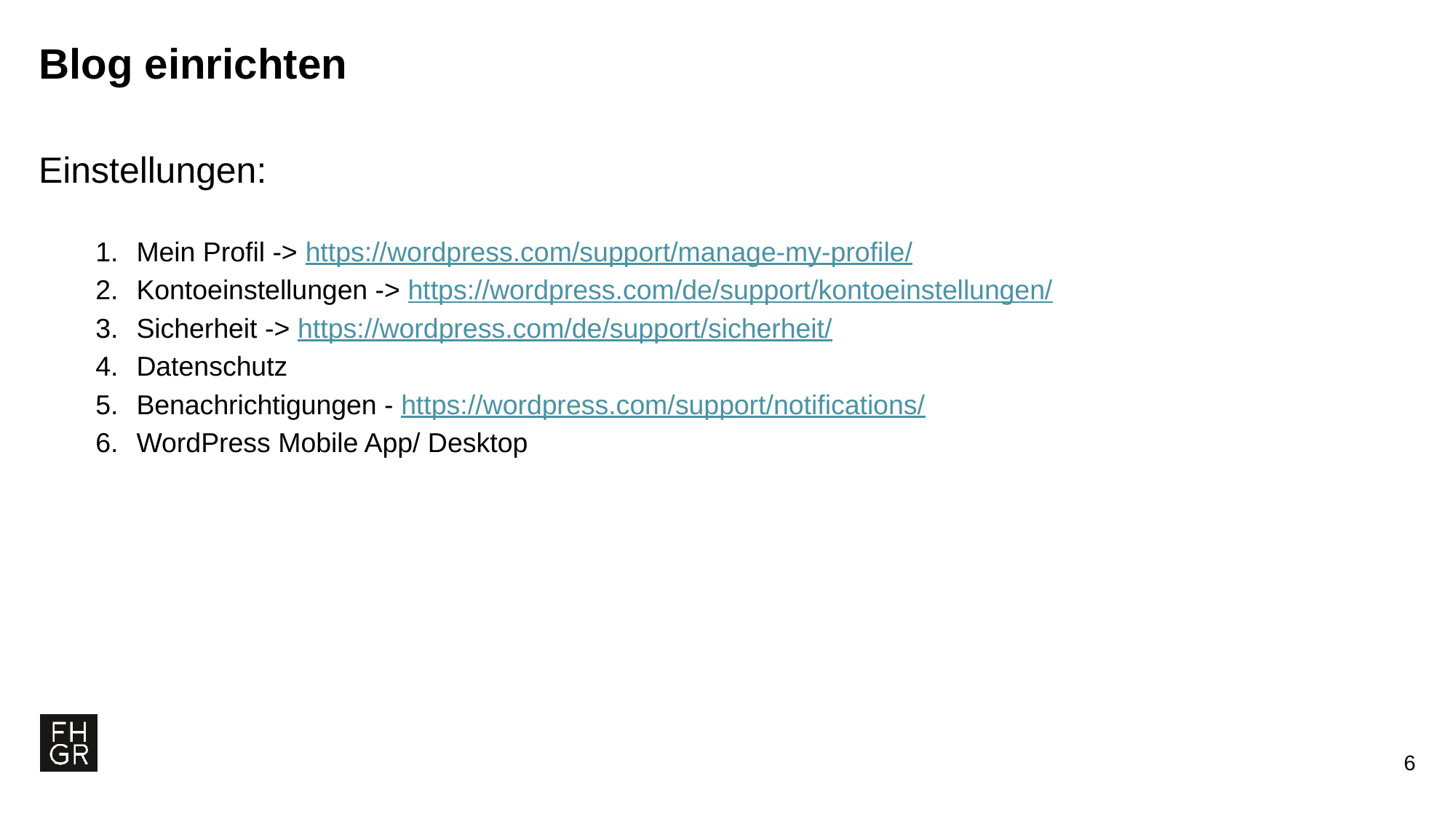

# Blog einrichten
Einstellungen:

Mein Profil -> https://wordpress.com/support/manage-my-profile/
Kontoeinstellungen -> https://wordpress.com/de/support/kontoeinstellungen/
Sicherheit -> https://wordpress.com/de/support/sicherheit/
Datenschutz
Benachrichtigungen - https://wordpress.com/support/notifications/
WordPress Mobile App/ Desktop
6